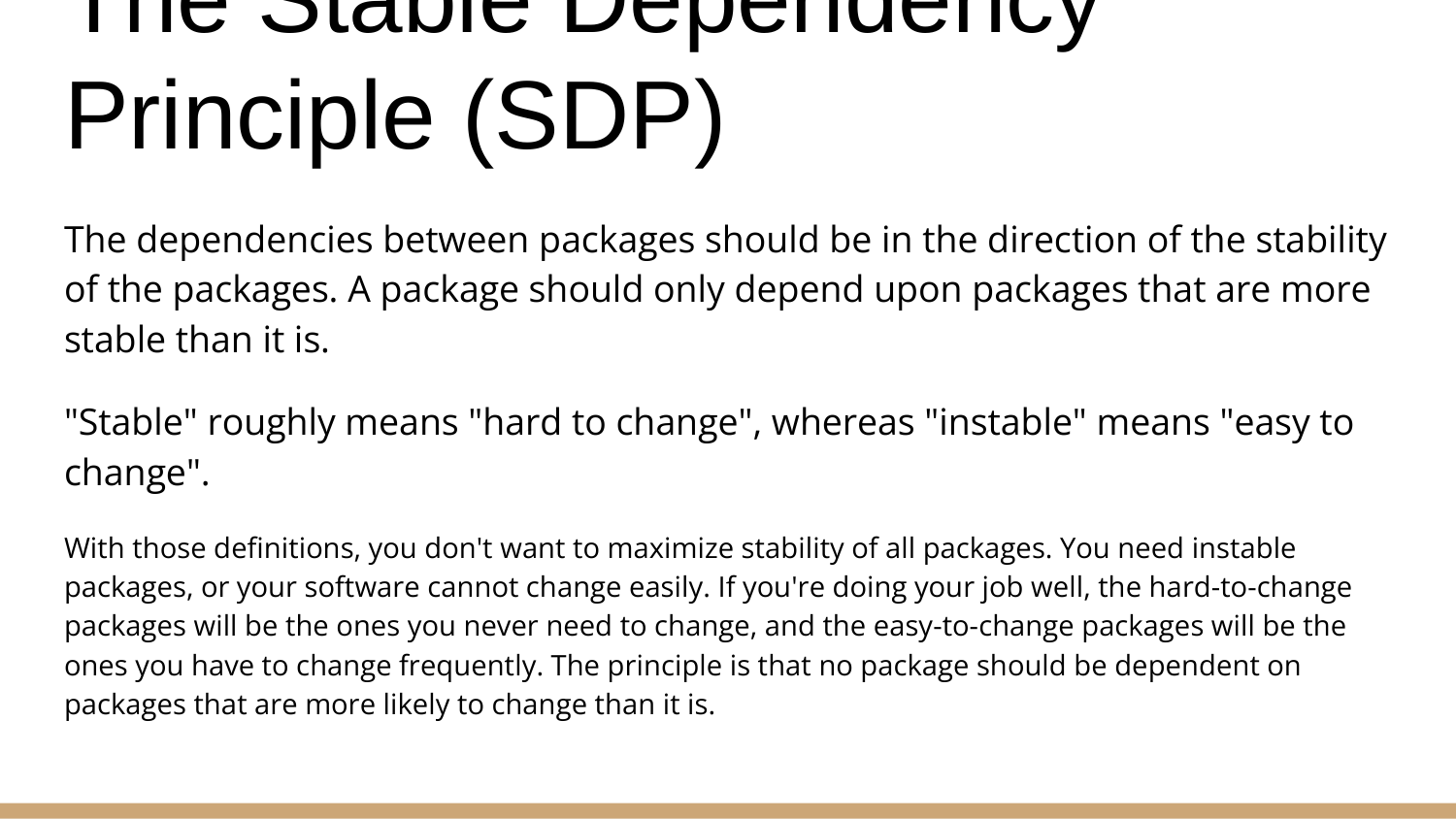

# The Stable Dependency Principle (SDP)
The dependencies between packages should be in the direction of the stability of the packages. A package should only depend upon packages that are more stable than it is.
"Stable" roughly means "hard to change", whereas "instable" means "easy to change".
With those definitions, you don't want to maximize stability of all packages. You need instable packages, or your software cannot change easily. If you're doing your job well, the hard-to-change packages will be the ones you never need to change, and the easy-to-change packages will be the ones you have to change frequently. The principle is that no package should be dependent on packages that are more likely to change than it is.